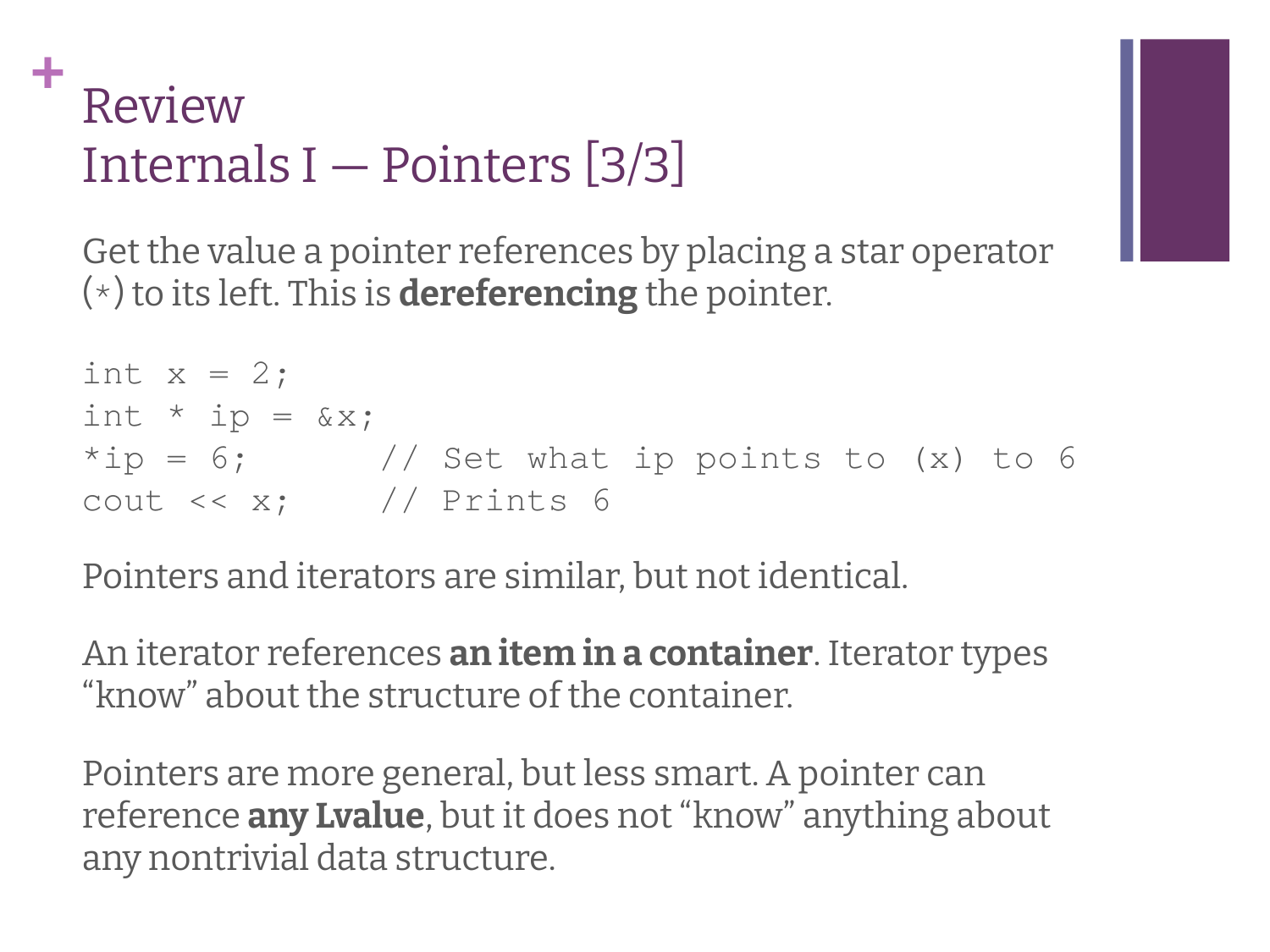

# Review Internals I — Pointers [3/3]
Get the value a pointer references by placing a star operator  (*) to its left. This is dereferencing the pointer.
int x = 2;
int * ip = &x;
*ip = 6;      // Set what ip points to (x) to 6
cout << x;    // Prints 6
Pointers and iterators are similar, but not identical.
An iterator references an item in a container. Iterator types “know” about the structure of the container.
Pointers are more general, but less smart. A pointer can reference any Lvalue, but it does not “know” anything about any nontrivial data structure.